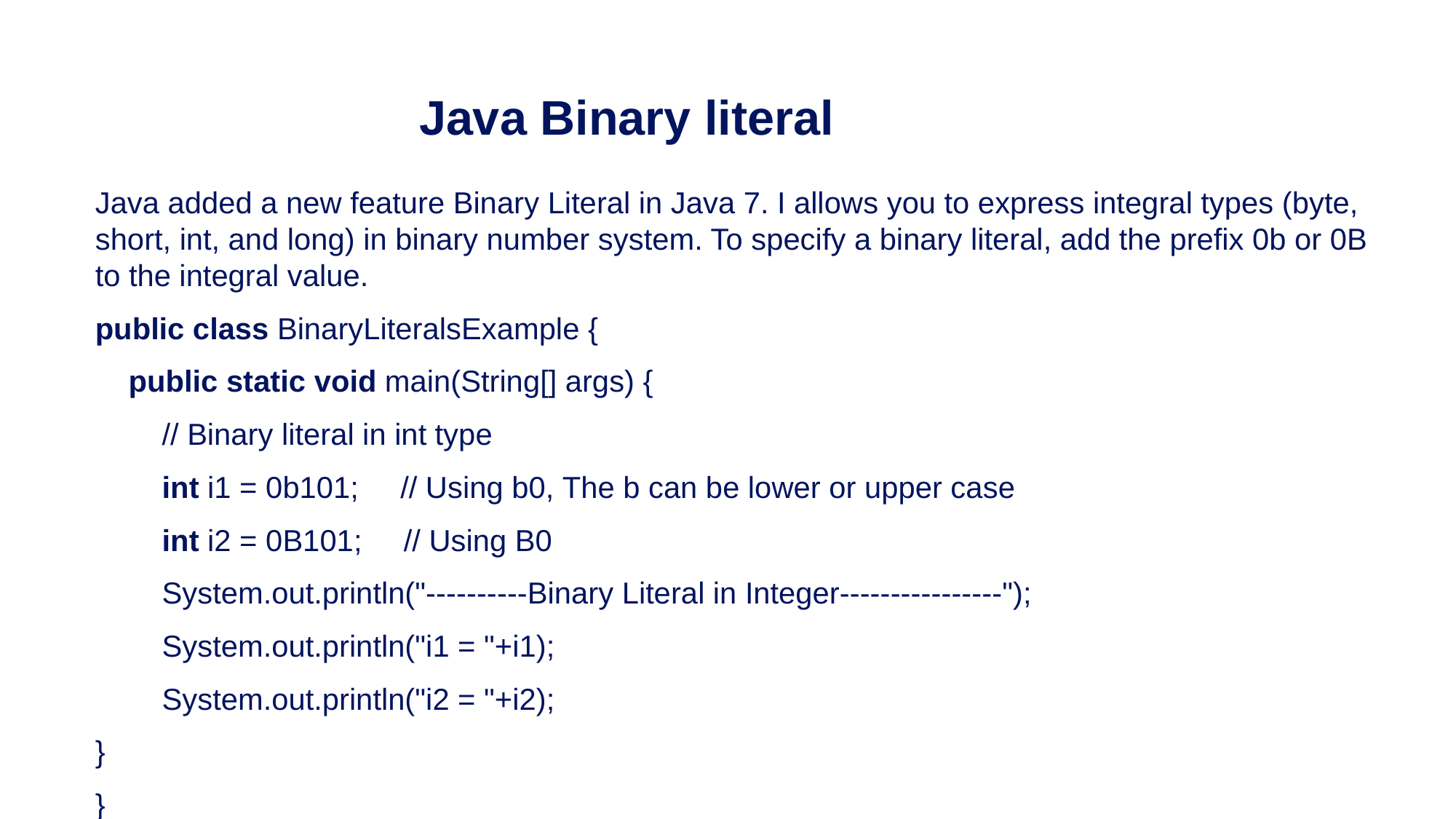

Java Binary literal
Java added a new feature Binary Literal in Java 7. I allows you to express integral types (byte, short, int, and long) in binary number system. To specify a binary literal, add the prefix 0b or 0B to the integral value.
public class BinaryLiteralsExample {
    public static void main(String[] args) {
        // Binary literal in int type
        int i1 = 0b101;     // Using b0, The b can be lower or upper case
        int i2 = 0B101;     // Using B0
        System.out.println("----------Binary Literal in Integer----------------");
        System.out.println("i1 = "+i1);
        System.out.println("i2 = "+i2);
}
}